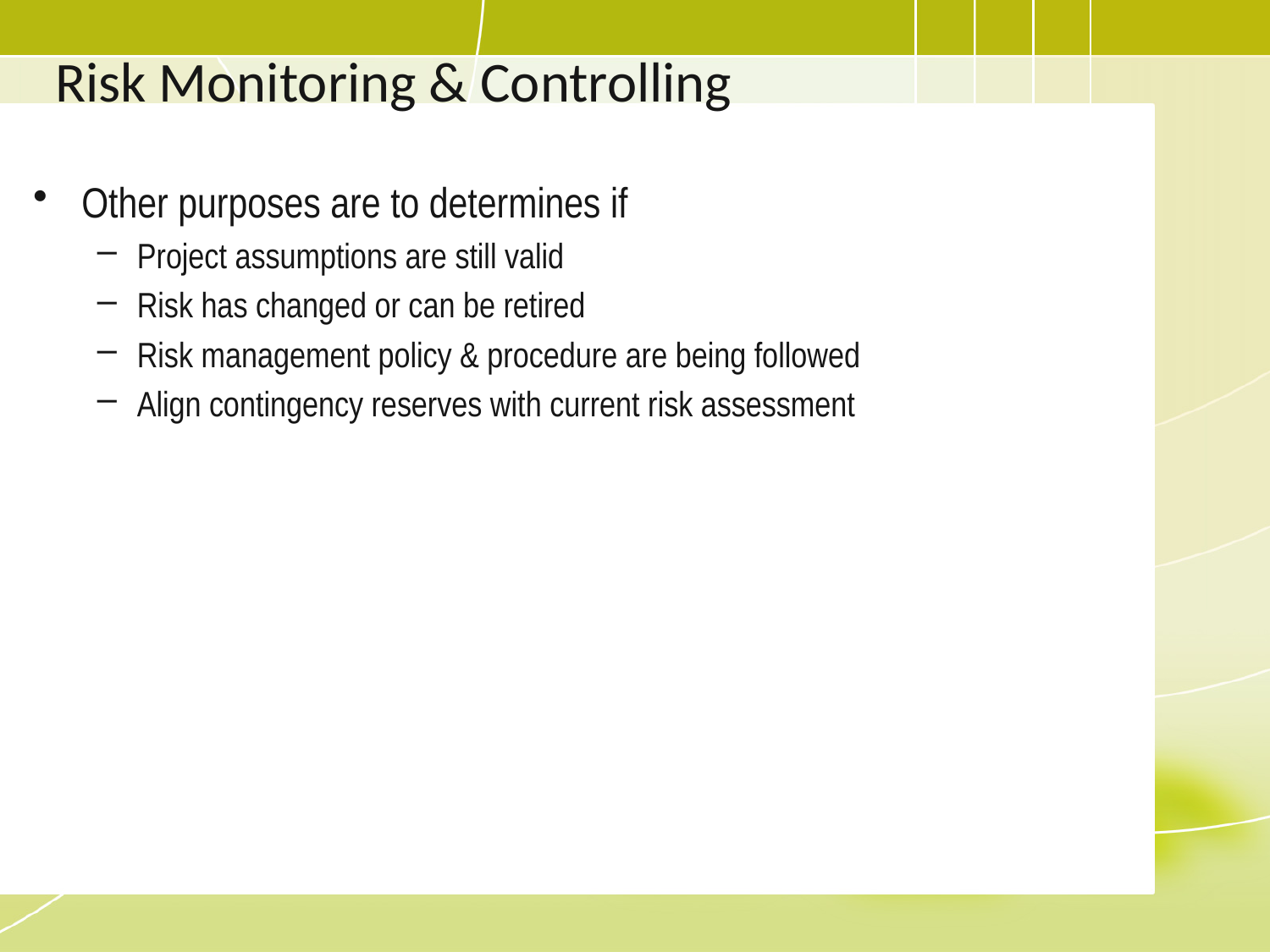

# Risk Monitoring & Controlling
Other purposes are to determines if
Project assumptions are still valid
Risk has changed or can be retired
Risk management policy & procedure are being followed
Align contingency reserves with current risk assessment